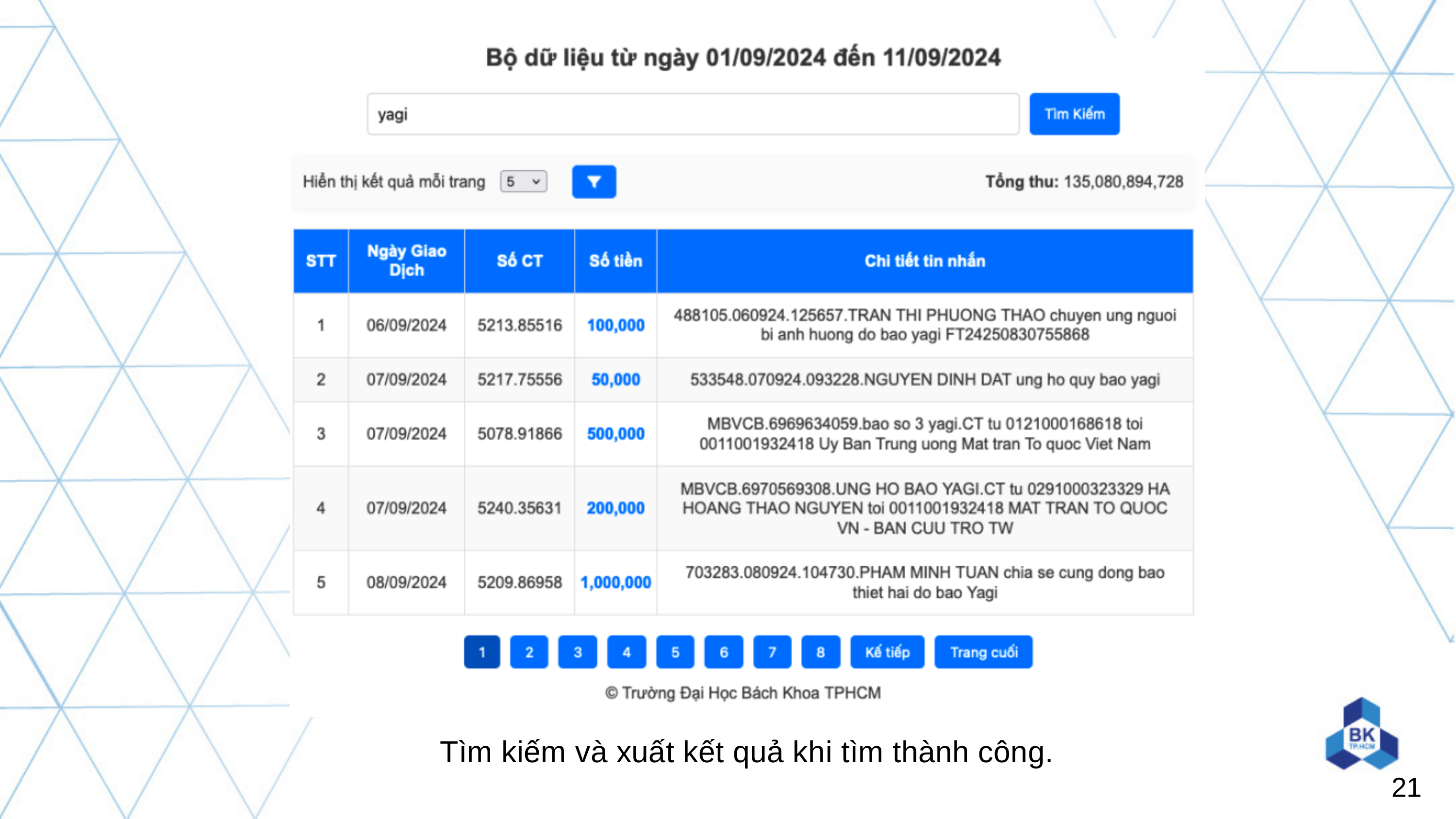

Tìm kiếm và xuất kết quả khi tìm thành công.
21